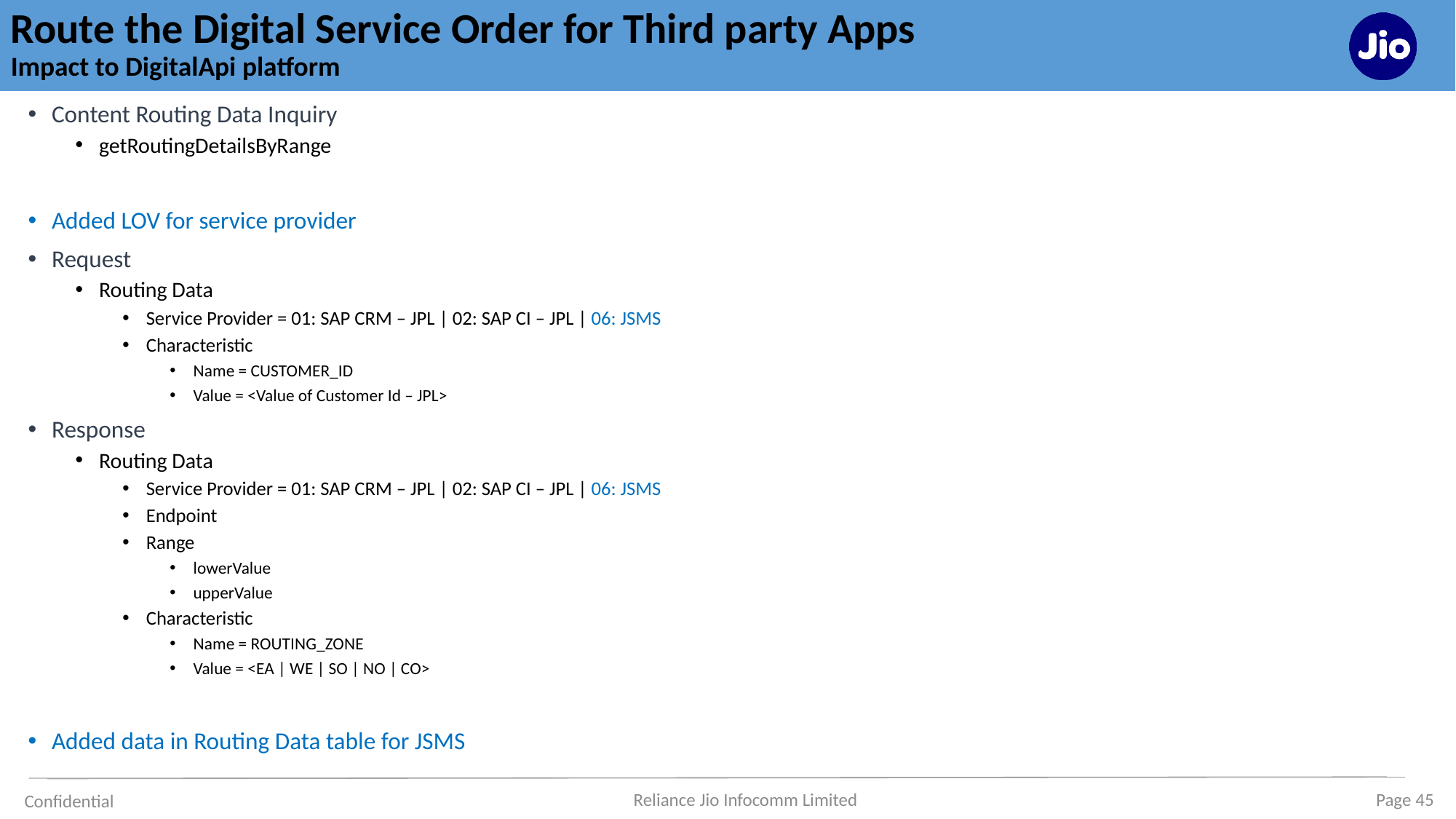

# Route the Digital Service Order for Third party Apps Impact to DigitalApi platform
Content Routing Data Inquiry
getRoutingDetailsByRange

Added LOV for service provider
Request
Routing Data
Service Provider = 01: SAP CRM – JPL | 02: SAP CI – JPL | 06: JSMS
Characteristic
Name = CUSTOMER_ID
Value = <Value of Customer Id – JPL>
Response
Routing Data
Service Provider = 01: SAP CRM – JPL | 02: SAP CI – JPL | 06: JSMS
Endpoint
Range
lowerValue
upperValue
Characteristic
Name = ROUTING_ZONE
Value = <EA | WE | SO | NO | CO>

Added data in Routing Data table for JSMS